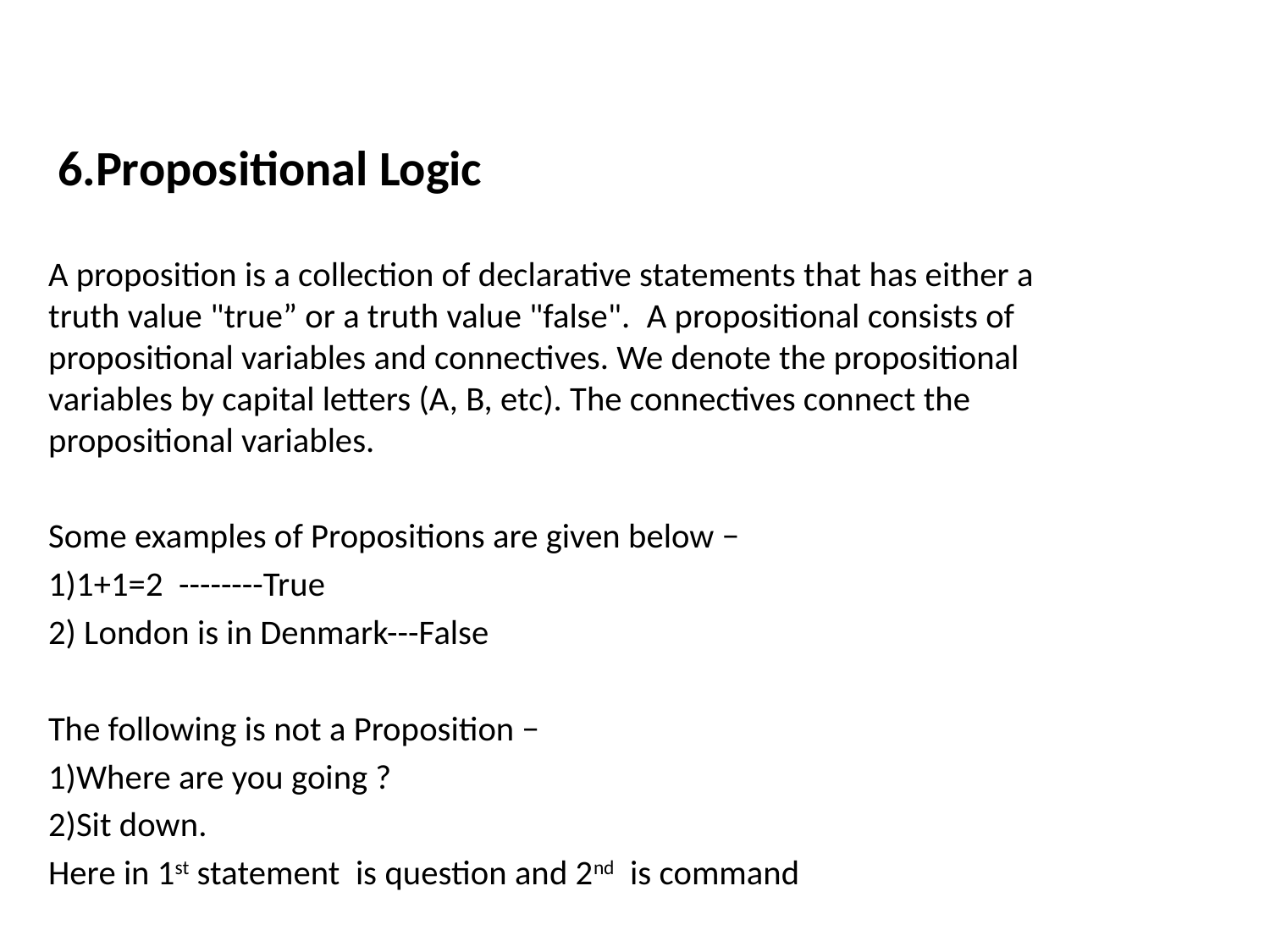

# 6.Propositional Logic
A proposition is a collection of declarative statements that has either a truth value "true” or a truth value "false".  A propositional consists of propositional variables and connectives. We denote the propositional variables by capital letters (A, B, etc). The connectives connect the propositional variables.

Some examples of Propositions are given below −
1)1+1=2  --------True
2) London is in Denmark---False

The following is not a Proposition −
1)Where are you going ?
2)Sit down.
Here in 1st statement  is question and 2nd  is command